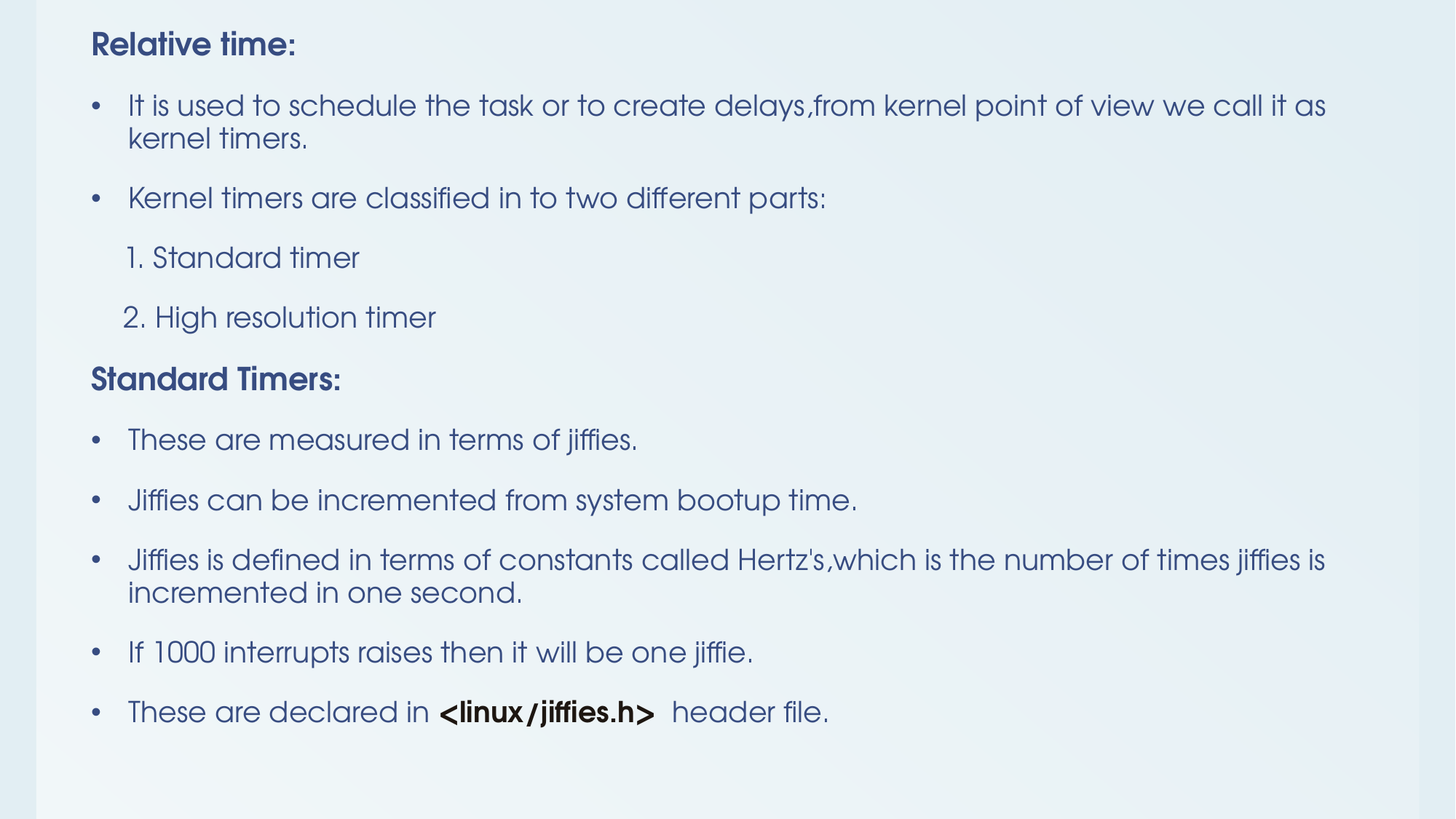

Relative time:
It is used to schedule the task or to create delays,from kernel point of view we call it as kernel timers.
Kernel timers are classified in to two different parts:
    1. Standard timer
    2. High resolution timer
Standard Timers:
These are measured in terms of jiffies.
Jiffies can be incremented from system bootup time.
Jiffies is defined in terms of constants called Hertz's,which is the number of times jiffies is incremented in one second.
If 1000 interrupts raises then it will be one jiffie.
These are declared in <linux/jiffies.h>  header file.